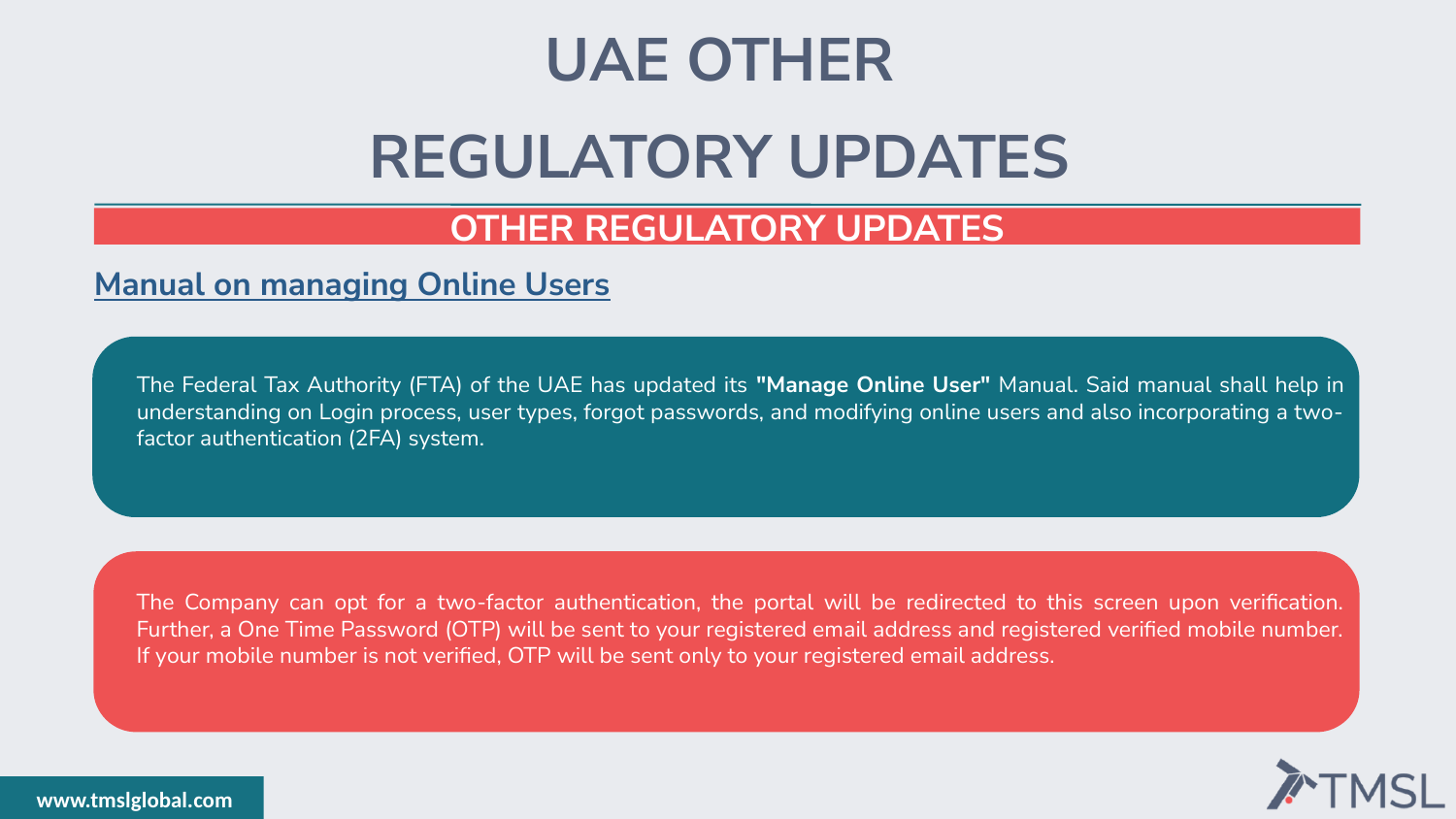

UAE OTHER
REGULATORY UPDATES
OTHER REGULATORY UPDATES
Manual on managing Online Users

The Federal Tax Authority (FTA) of the UAE has updated its "Manage Online User" Manual. Said manual shall help in understanding on Login process, user types, forgot passwords, and modifying online users and also incorporating a two-factor authentication (2FA) system.

The Company can opt for a two-factor authentication, the portal will be redirected to this screen upon verification. Further, a One Time Password (OTP) will be sent to your registered email address and registered verified mobile number. If your mobile number is not verified, OTP will be sent only to your registered email address.